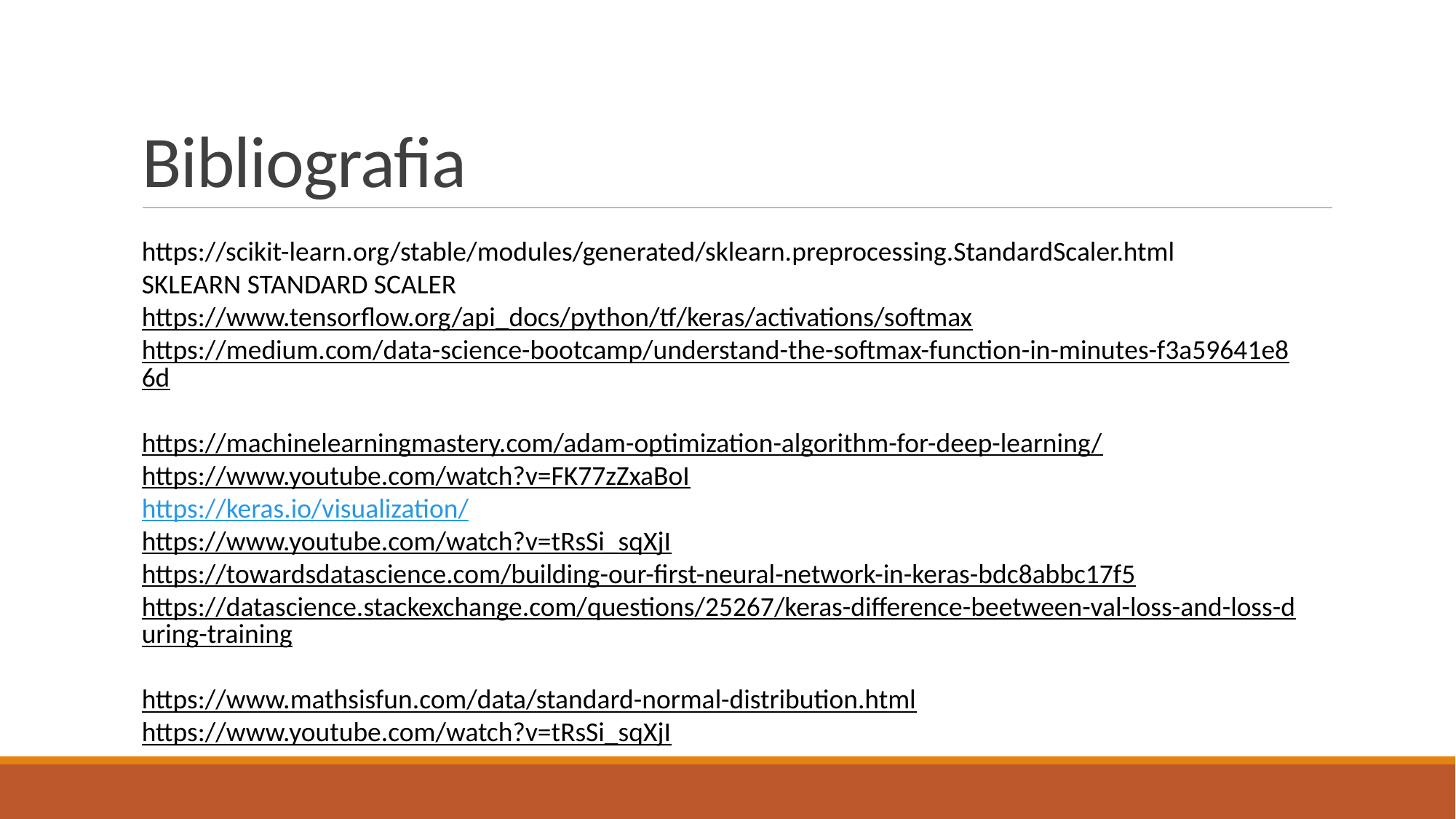

# Bibliografia
https://scikit-learn.org/stable/modules/generated/sklearn.preprocessing.StandardScaler.html	SKLEARN STANDARD SCALER
https://www.tensorflow.org/api_docs/python/tf/keras/activations/softmax
https://medium.com/data-science-bootcamp/understand-the-softmax-function-in-minutes-f3a59641e86d
https://machinelearningmastery.com/adam-optimization-algorithm-for-deep-learning/
https://www.youtube.com/watch?v=FK77zZxaBoI
https://keras.io/visualization/
https://www.youtube.com/watch?v=tRsSi_sqXjI
https://towardsdatascience.com/building-our-first-neural-network-in-keras-bdc8abbc17f5
https://datascience.stackexchange.com/questions/25267/keras-difference-beetween-val-loss-and-loss-during-training
https://www.mathsisfun.com/data/standard-normal-distribution.html
https://www.youtube.com/watch?v=tRsSi_sqXjI